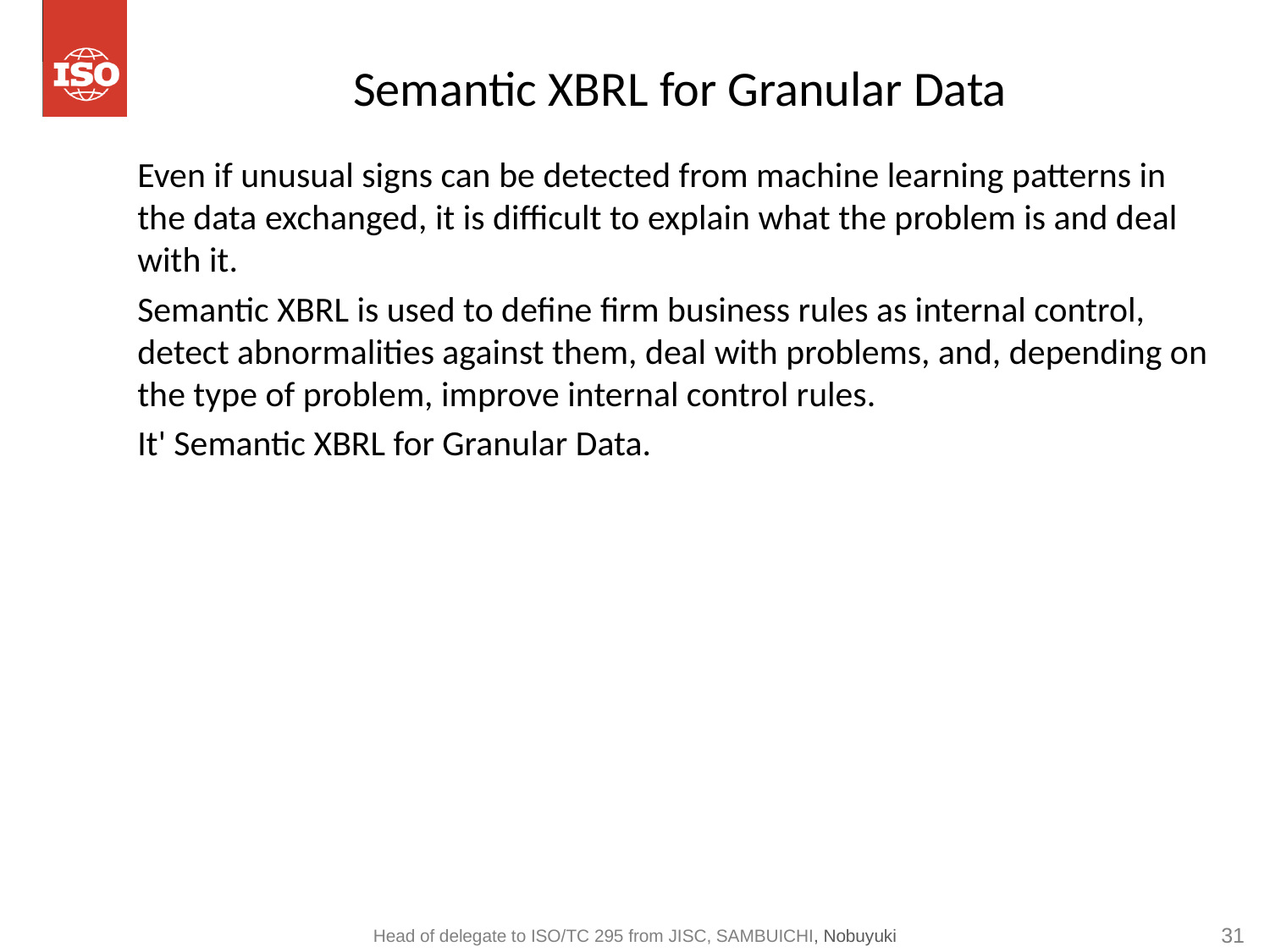

# Semantic XBRL for Granular Data
Even if unusual signs can be detected from machine learning patterns in the data exchanged, it is difficult to explain what the problem is and deal with it.
Semantic XBRL is used to define firm business rules as internal control, detect abnormalities against them, deal with problems, and, depending on the type of problem, improve internal control rules.
It' Semantic XBRL for Granular Data.